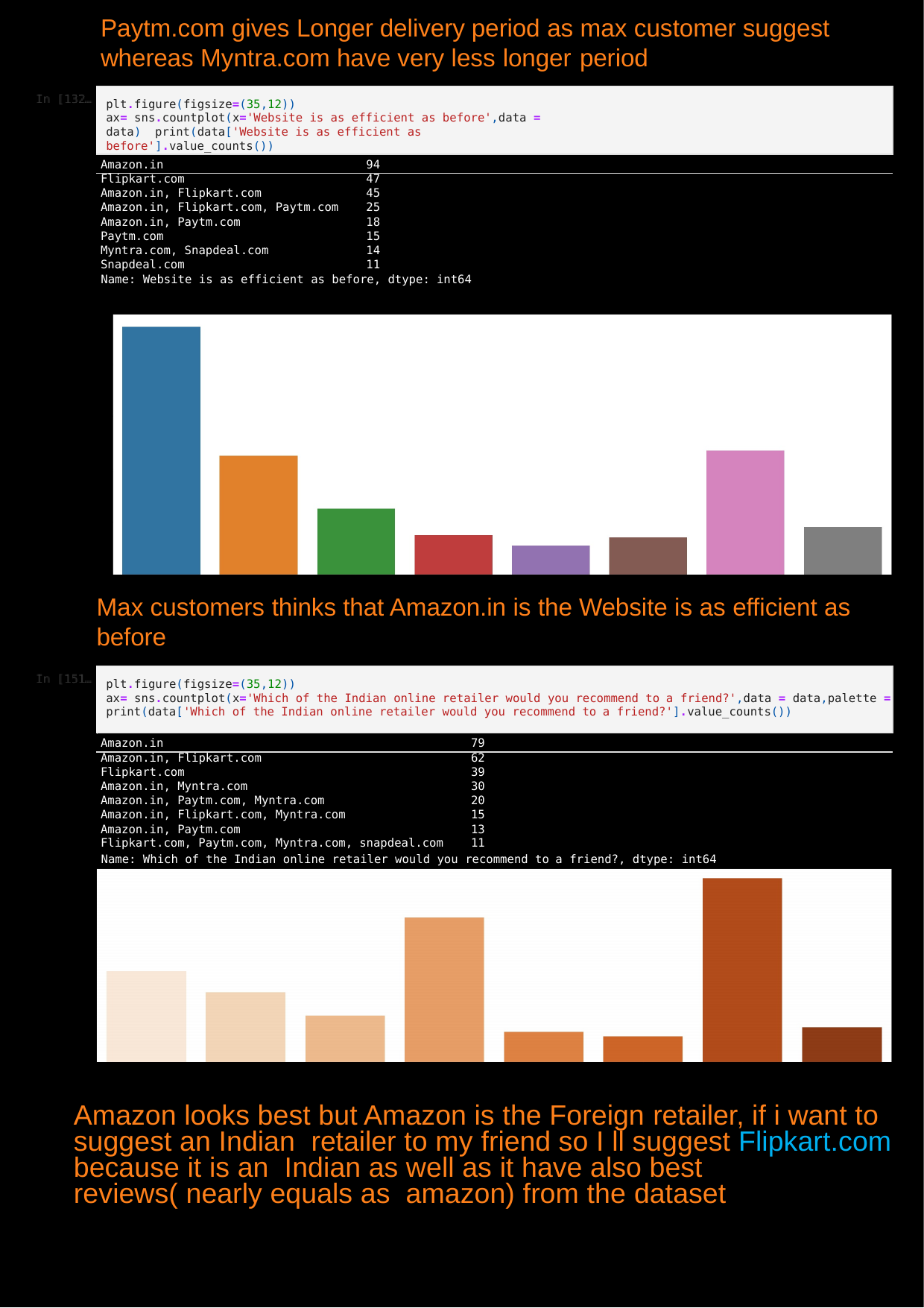

Paytm.com gives Longer delivery period as max customer suggest whereas Myntra.com have very less longer period

| plt.figure(figsize=(35,12)) ax= sns.countplot(x='Website is as efficient as before',data = data) print(data['Website is as efficient as before'].value\_counts()) |  |
| --- | --- |
| Amazon.in | 94 |
| Flipkart.com | 47 |
| Amazon.in, Flipkart.com | 45 |
| Amazon.in, Flipkart.com, Paytm.com | 25 |
| Amazon.in, Paytm.com | 18 |
| Paytm.com | 15 |
| Myntra.com, Snapdeal.com | 14 |
| Snapdeal.com | 11 |
Name: Website is as efficient as before, dtype: int64

Max customers thinks that Amazon.in is the Website is as efficient as before

| plt.figure(figsize=(35,12)) ax= sns.countplot(x='Which of the Indian online retailer would you recommend to a friend?',data = data,palette = print(data['Which of the Indian online retailer would you recommend to a friend?'].value\_counts()) |  |
| --- | --- |
| Amazon.in | 79 |
| Amazon.in, Flipkart.com | 62 |
| Flipkart.com | 39 |
| Amazon.in, Myntra.com | 30 |
| Amazon.in, Paytm.com, Myntra.com | 20 |
| Amazon.in, Flipkart.com, Myntra.com | 15 |
| Amazon.in, Paytm.com | 13 |
| Flipkart.com, Paytm.com, Myntra.com, snapdeal.com | 11 |
Name: Which of the Indian online retailer would you recommend to a friend?, dtype: int64

Amazon looks best but Amazon is the Foreign retailer, if i want to suggest an Indian  retailer to my friend so I ll suggest Flipkart.com because it is an  Indian as well as it have also best reviews( nearly equals as  amazon) from the dataset